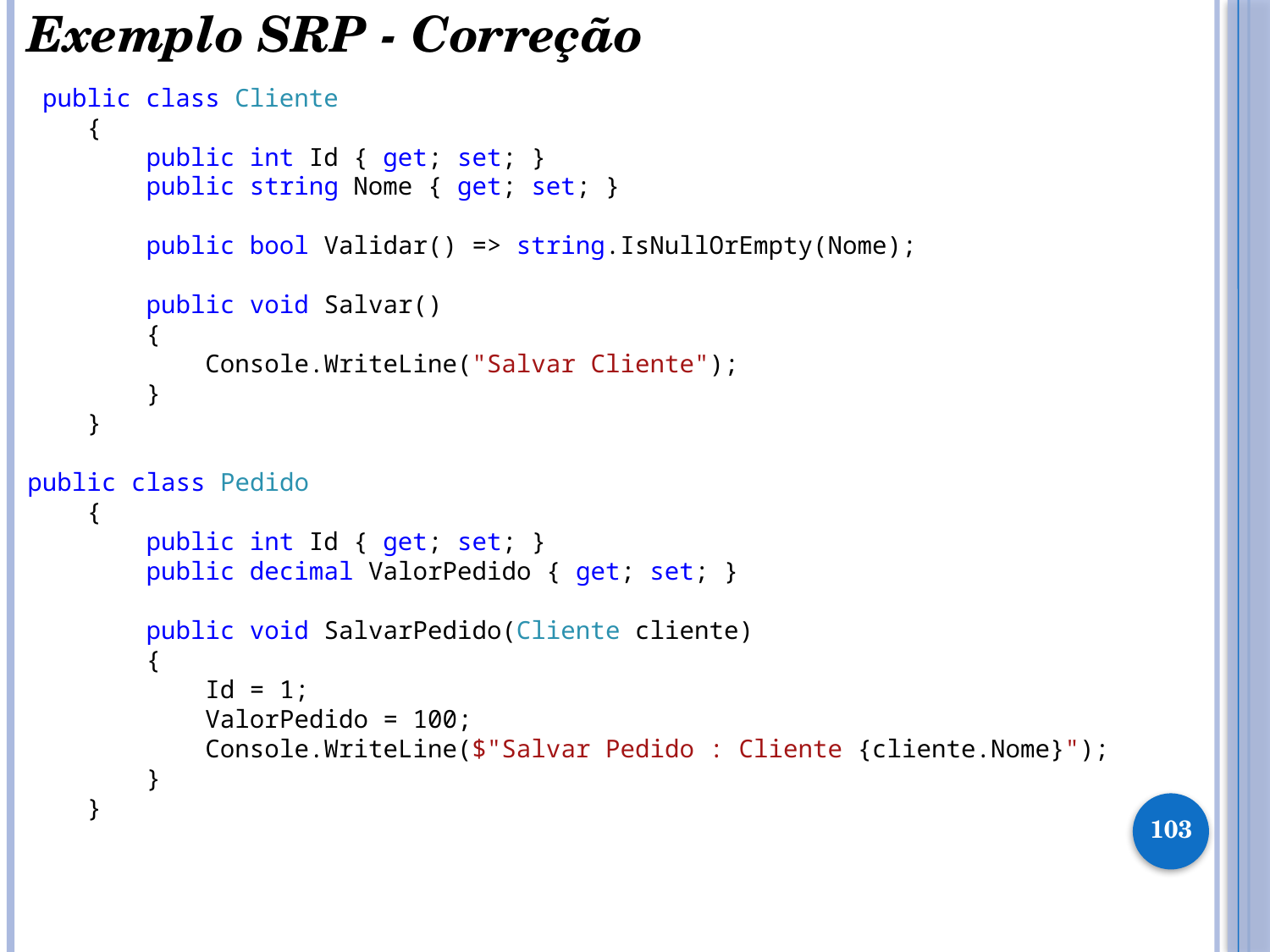

Exemplo SRP - Correção
 public class Cliente
    {
        public int Id { get; set; }
        public string Nome { get; set; }

        public bool Validar() => string.IsNullOrEmpty(Nome);

        public void Salvar()
        {
            Console.WriteLine("Salvar Cliente");
        }
    }

public class Pedido
    {
        public int Id { get; set; }
        public decimal ValorPedido { get; set; }

        public void SalvarPedido(Cliente cliente)
        {
            Id = 1;
            ValorPedido = 100;
            Console.WriteLine($"Salvar Pedido : Cliente {cliente.Nome}");
        }
    }

103